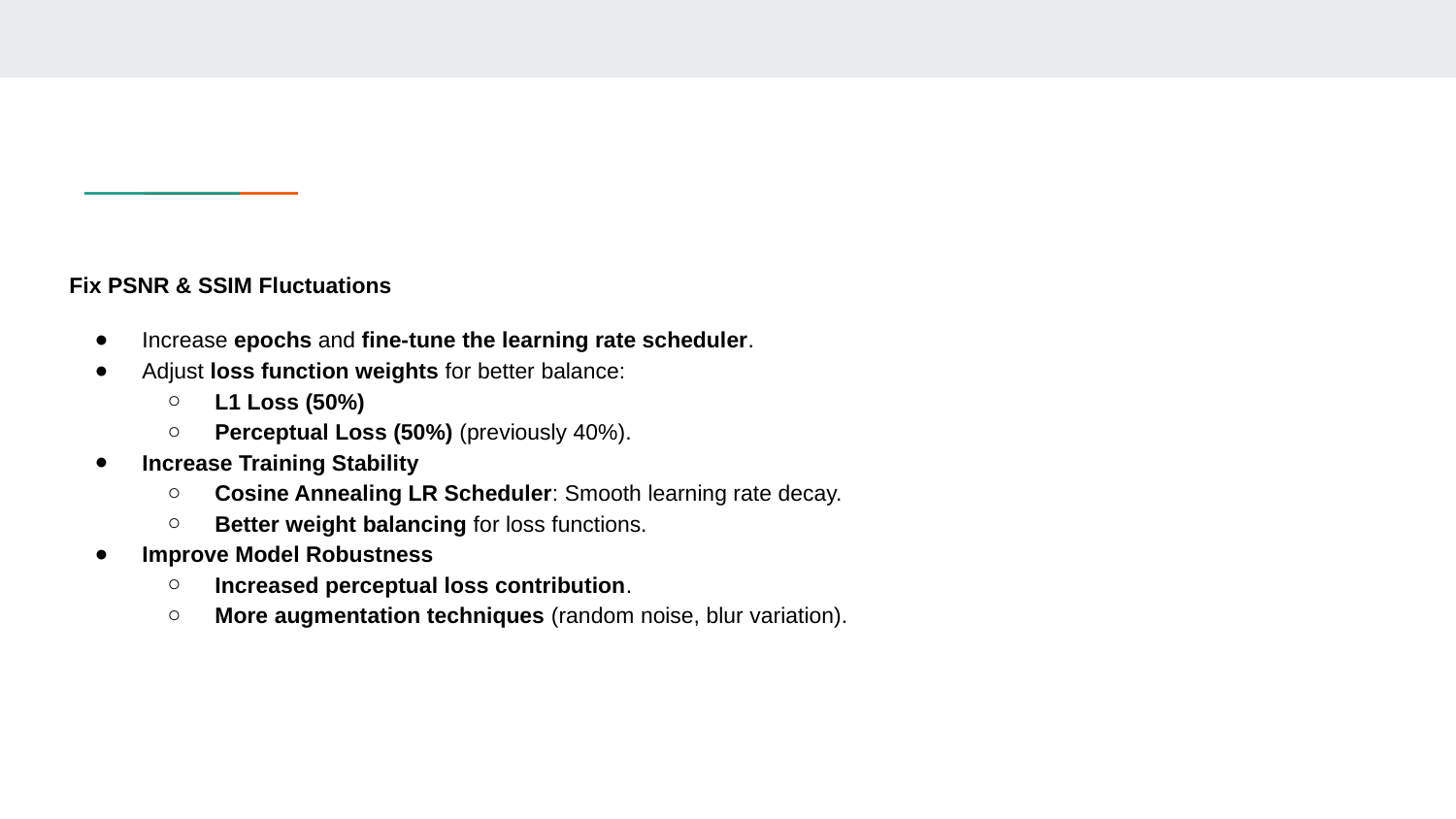

Fix PSNR & SSIM Fluctuations
Increase epochs and fine-tune the learning rate scheduler.
Adjust loss function weights for better balance:
L1 Loss (50%)
Perceptual Loss (50%) (previously 40%).
Increase Training Stability
Cosine Annealing LR Scheduler: Smooth learning rate decay.
Better weight balancing for loss functions.
Improve Model Robustness
Increased perceptual loss contribution.
More augmentation techniques (random noise, blur variation).